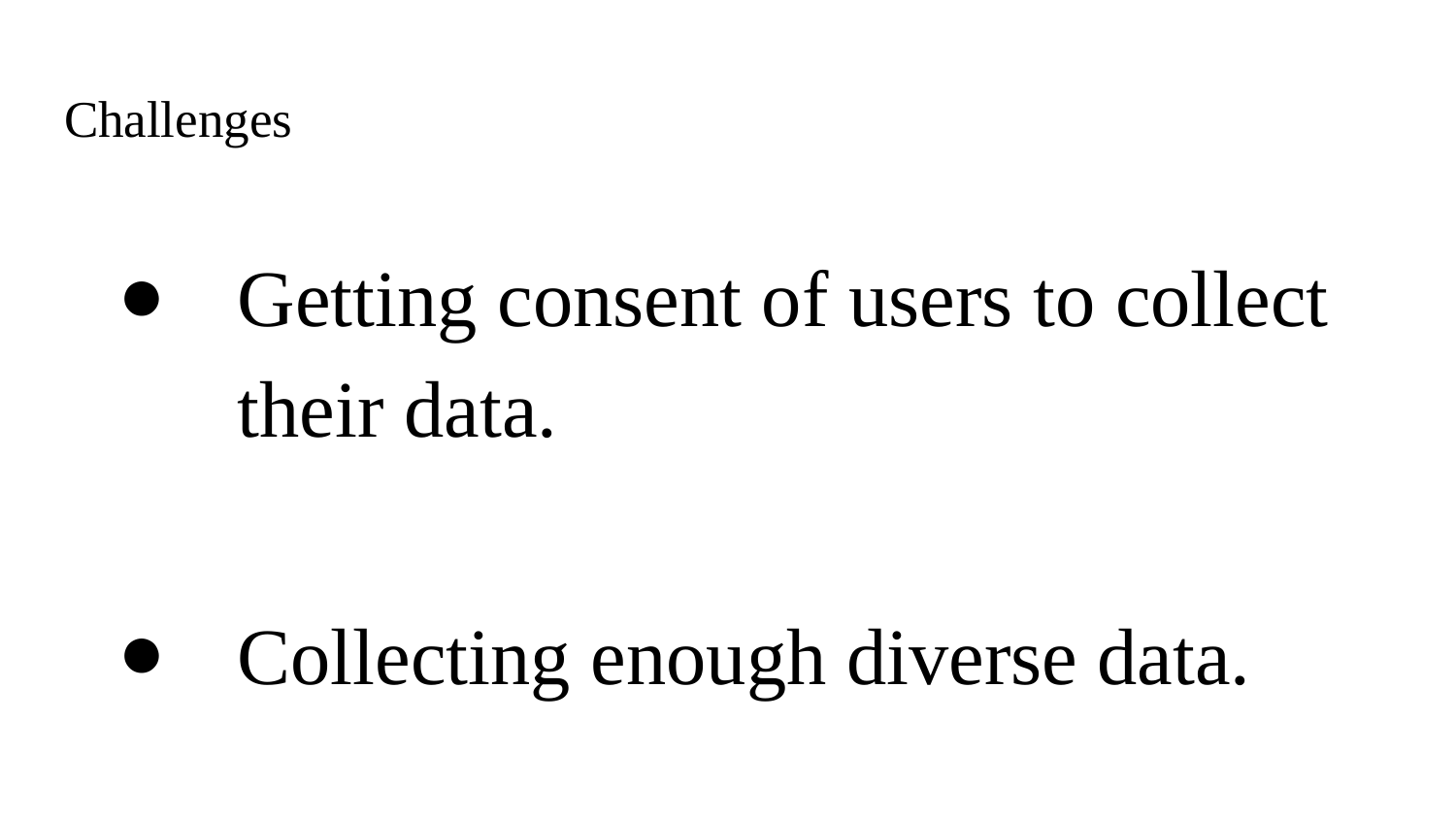

# Challenges
Getting consent of users to collect their data.

Collecting enough diverse data.